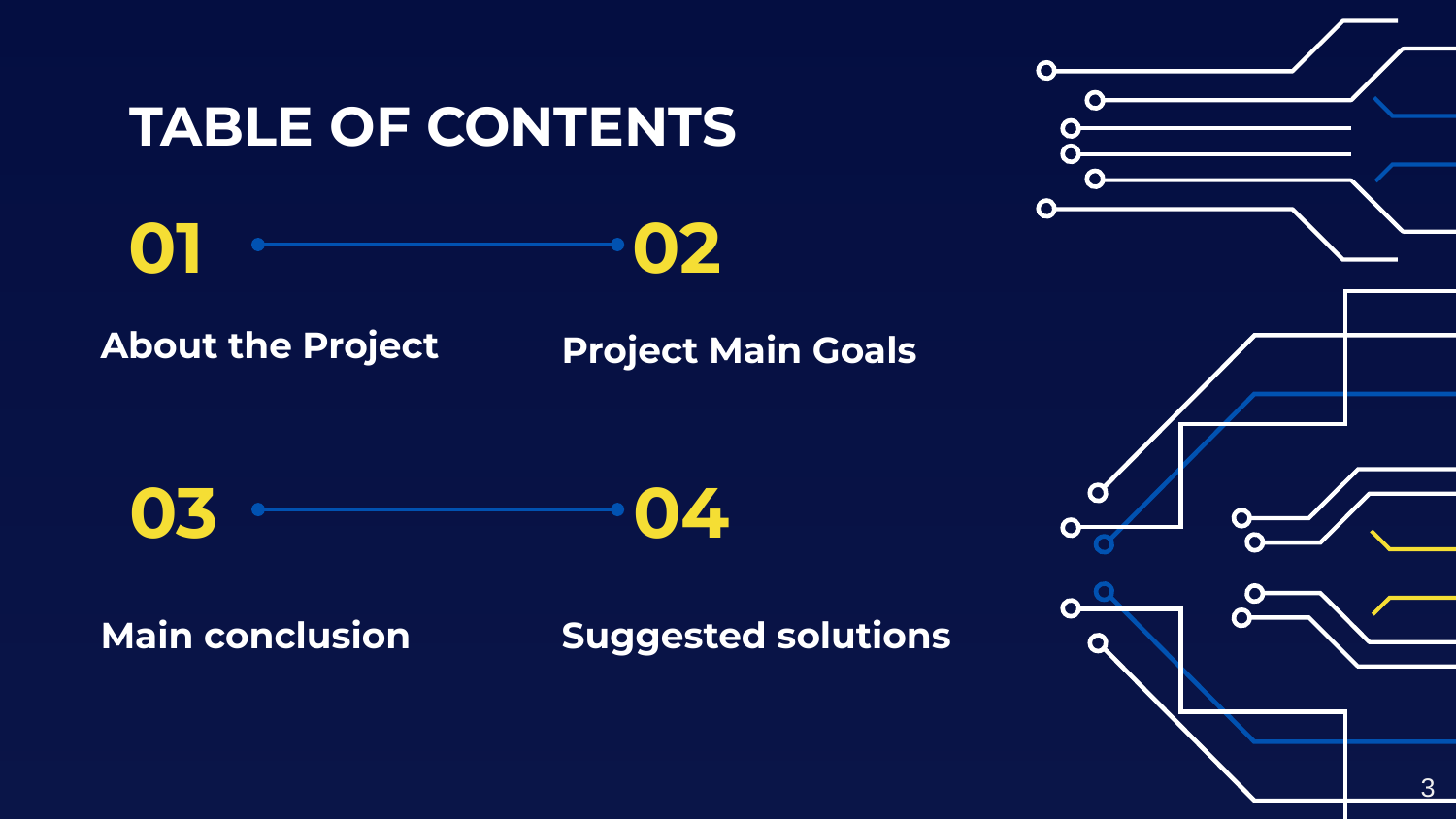

TABLE OF CONTENTS
01
02

# About the Project
Project Main Goals

03
04
Suggested solutions
Main conclusion
3